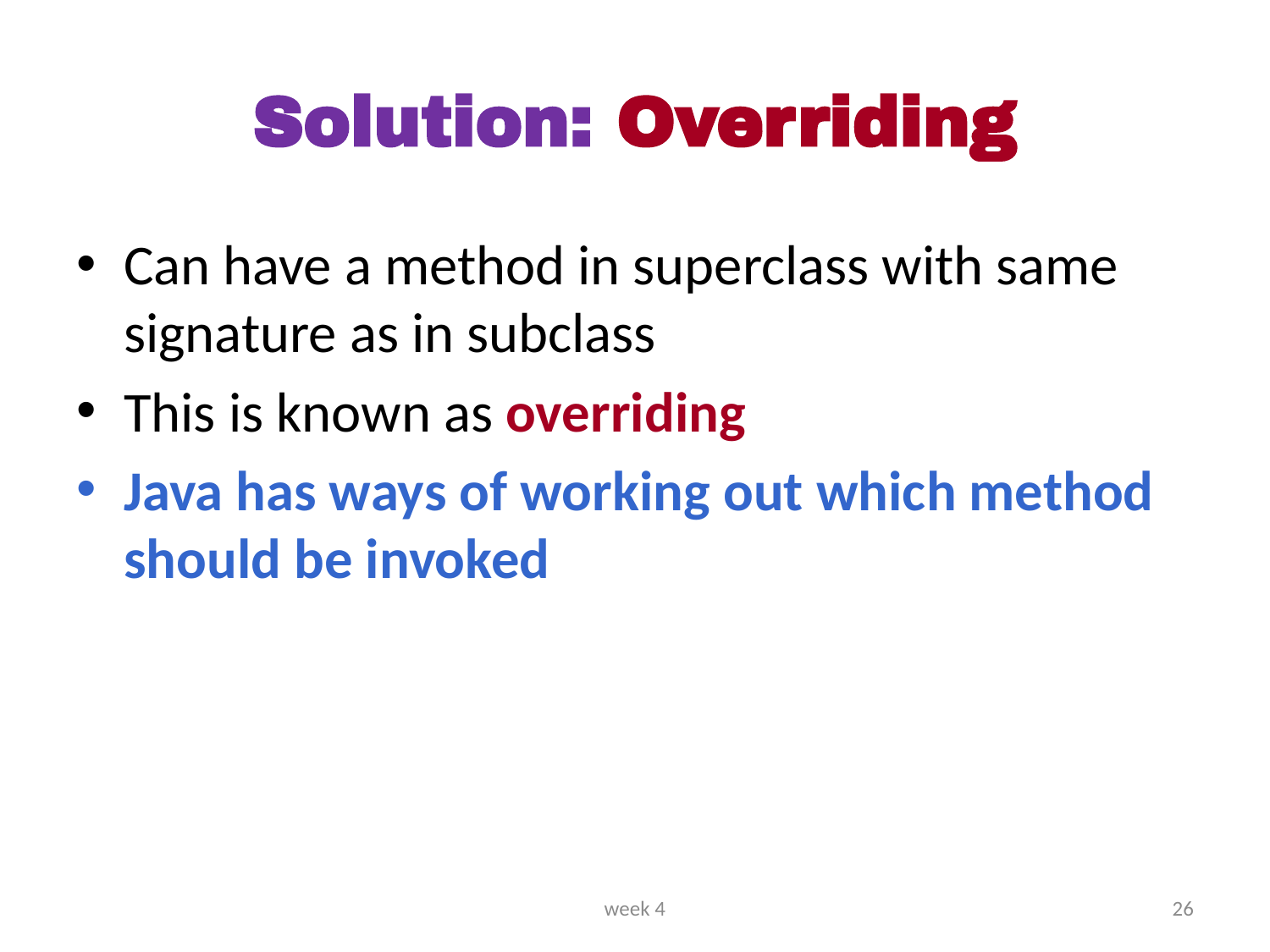

# Solution: Overriding
Can have a method in superclass with same signature as in subclass
This is known as overriding
Java has ways of working out which method should be invoked
week 4
26